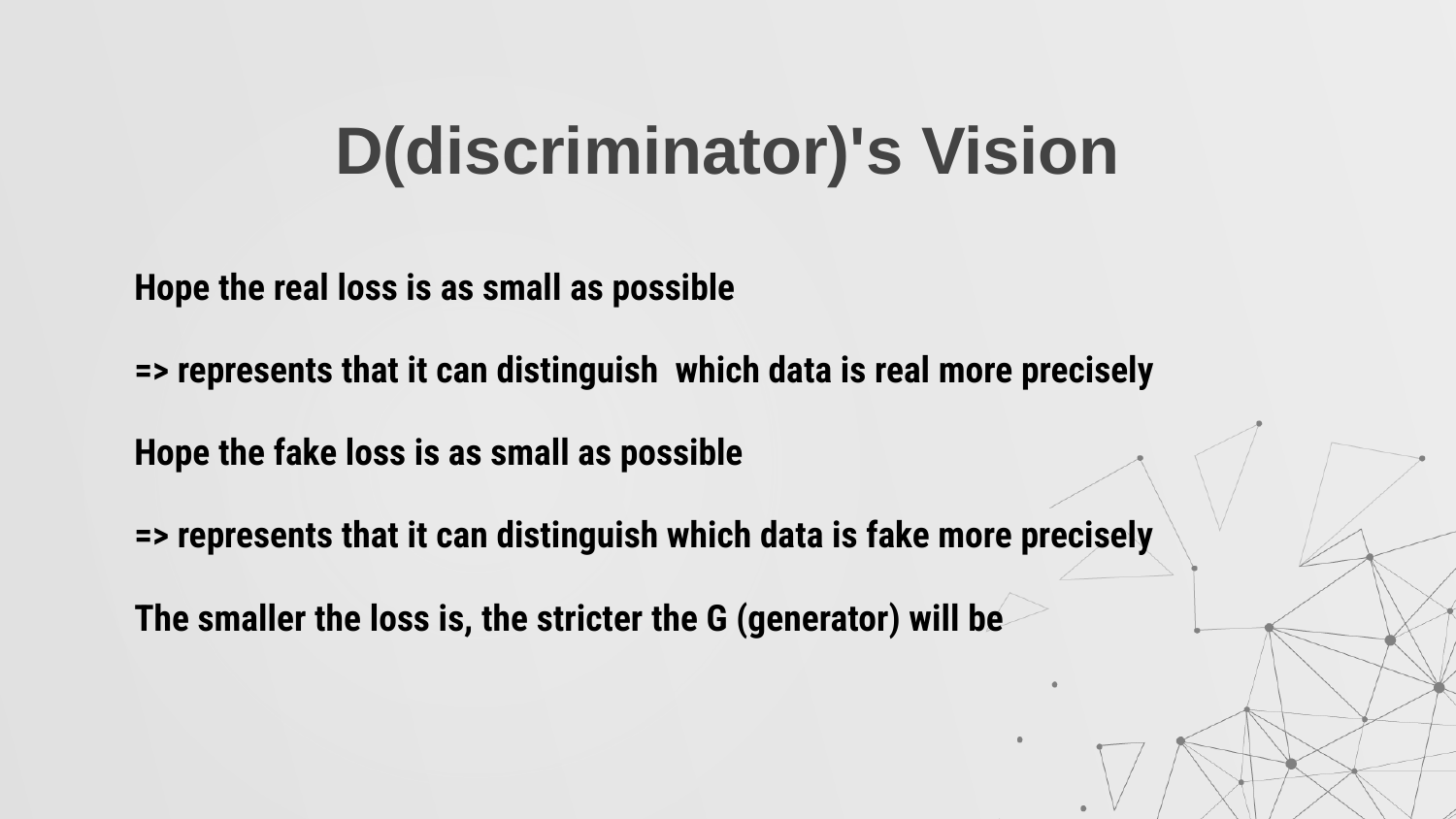

# D(discriminator)'s Vision
Hope the real loss is as small as possible
=> represents that it can distinguish  which data is real more precisely
Hope the fake loss is as small as possible
=> represents that it can distinguish which data is fake more precisely
The smaller the loss is, the stricter the G (generator) will be